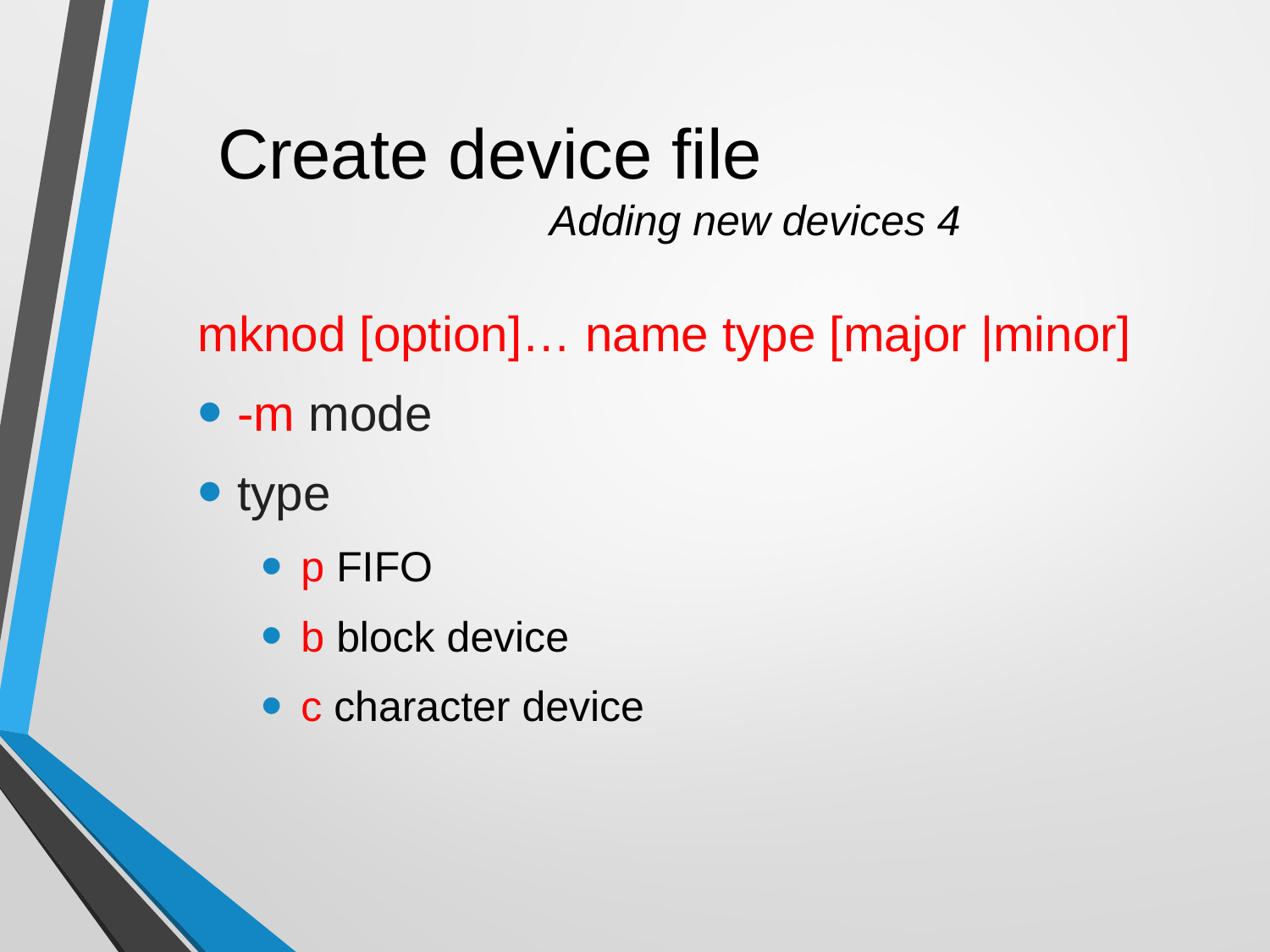

# Create device file Adding new devices 4
mknod [option]… name type [major |minor]
-m mode
type
p FIFO
b block device
c character device